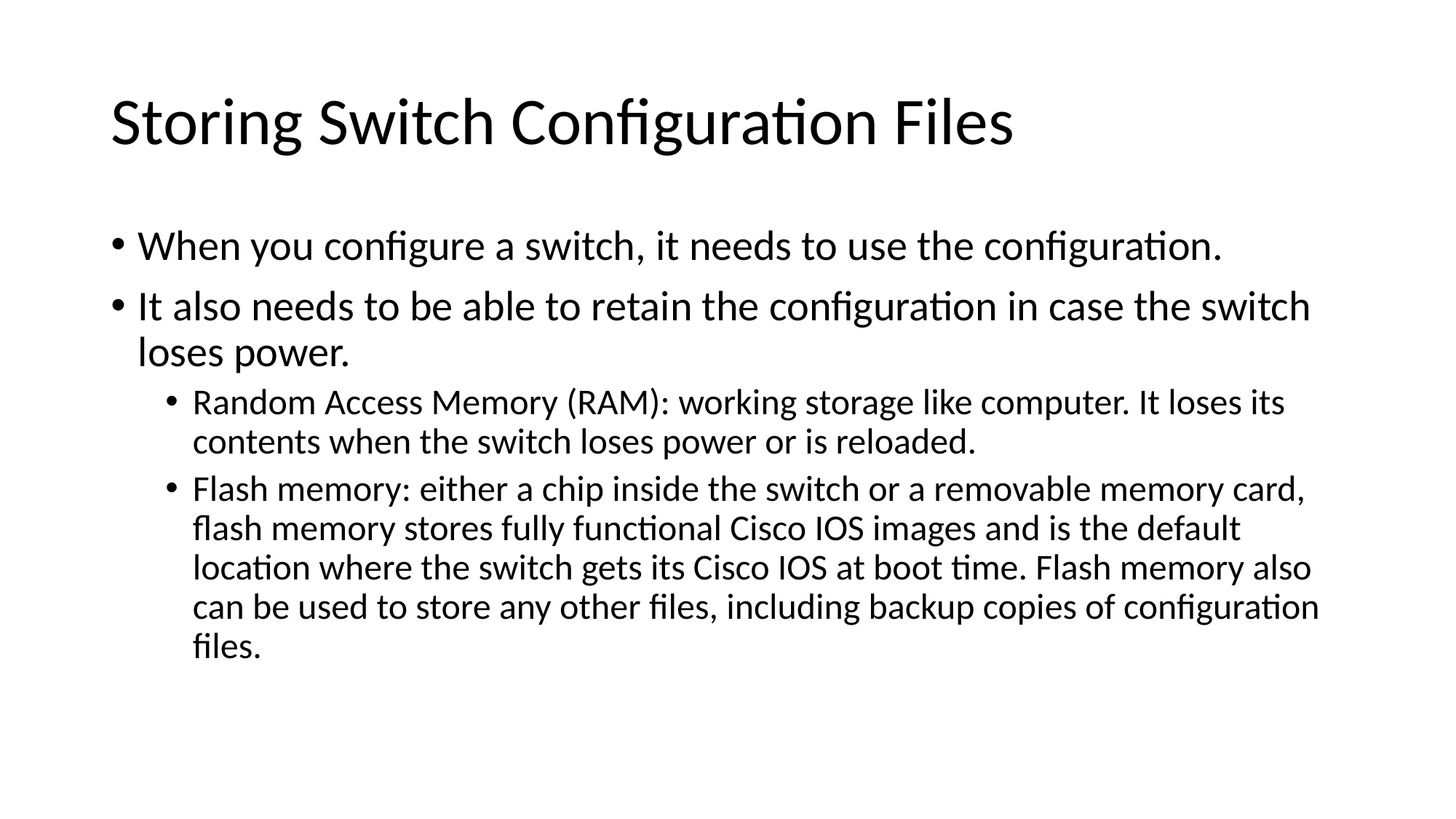

# Storing Switch Configuration Files
When you configure a switch, it needs to use the configuration.
It also needs to be able to retain the configuration in case the switch loses power.
Random Access Memory (RAM): working storage like computer. It loses its contents when the switch loses power or is reloaded.
Flash memory: either a chip inside the switch or a removable memory card, flash memory stores fully functional Cisco IOS images and is the default location where the switch gets its Cisco IOS at boot time. Flash memory also can be used to store any other files, including backup copies of configuration files.